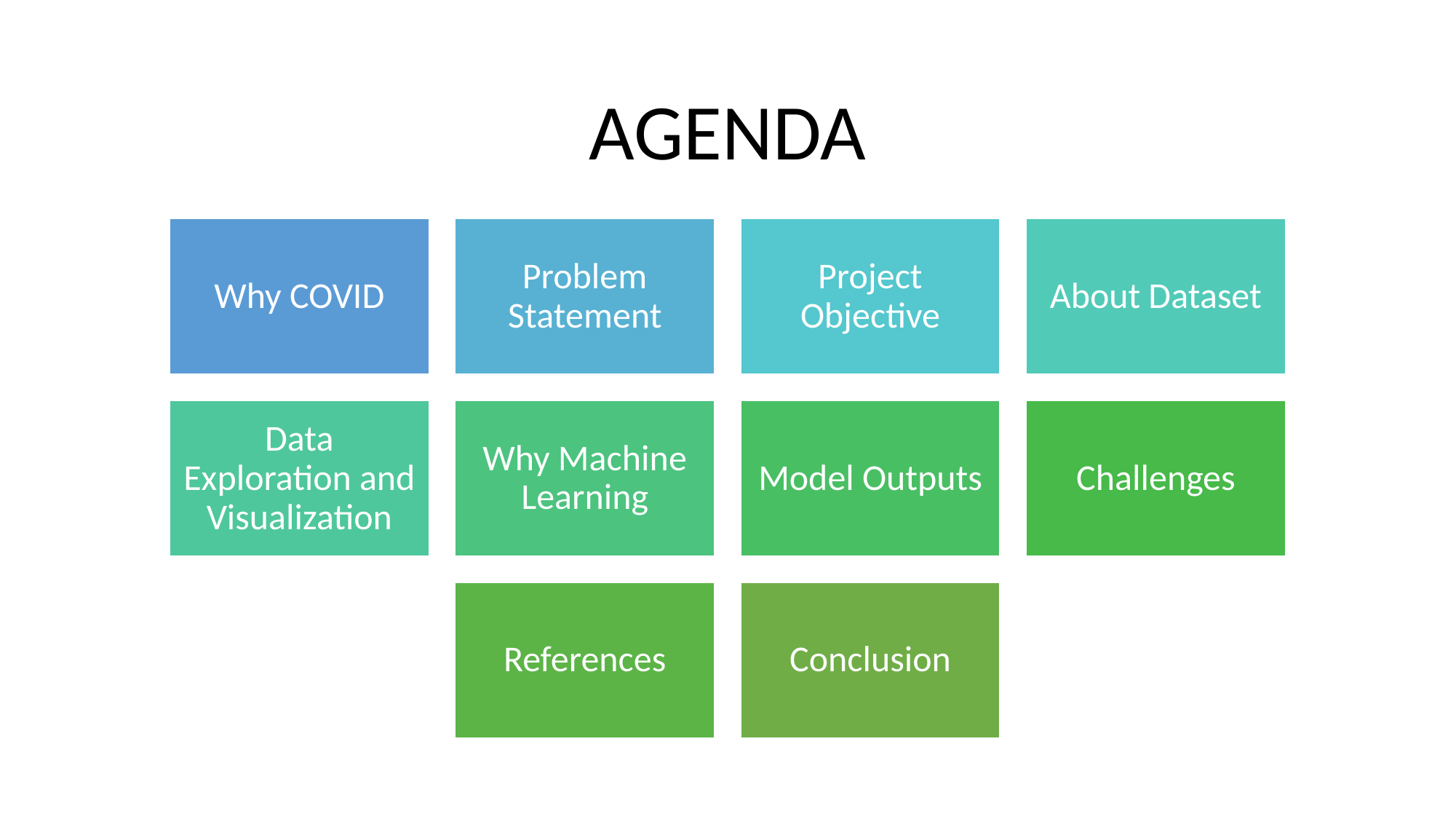

# AGENDA
Why COVID
Problem Statement
Project Objective
About Dataset
Data Exploration and Visualization
Why Machine Learning
Model Outputs
Challenges
References
Conclusion